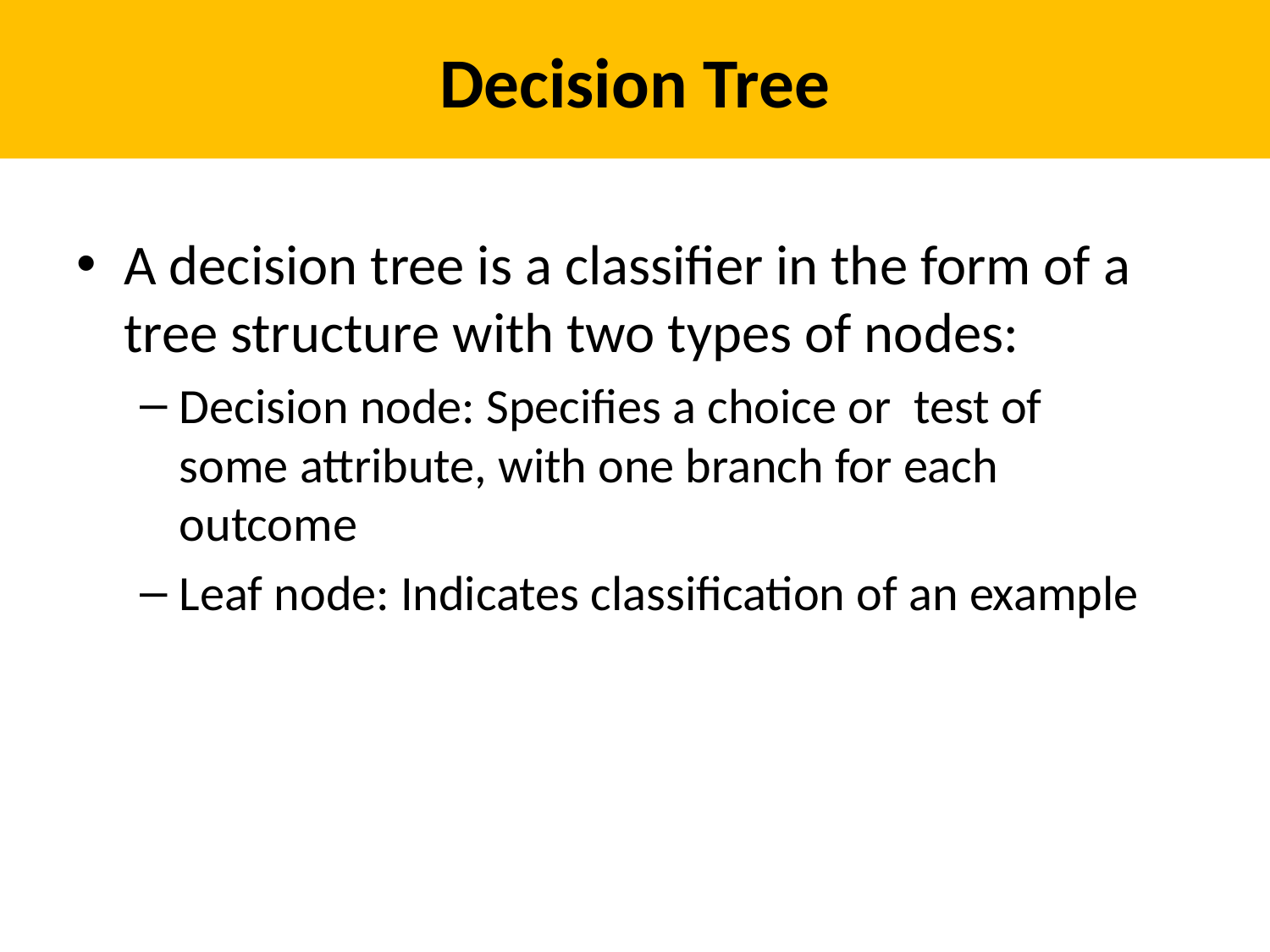

# Decision Tree
A decision tree is a classifier in the form of a tree structure with two types of nodes:
Decision node: Specifies a choice or  test of some attribute, with one branch for each outcome
Leaf node: Indicates classification of an example